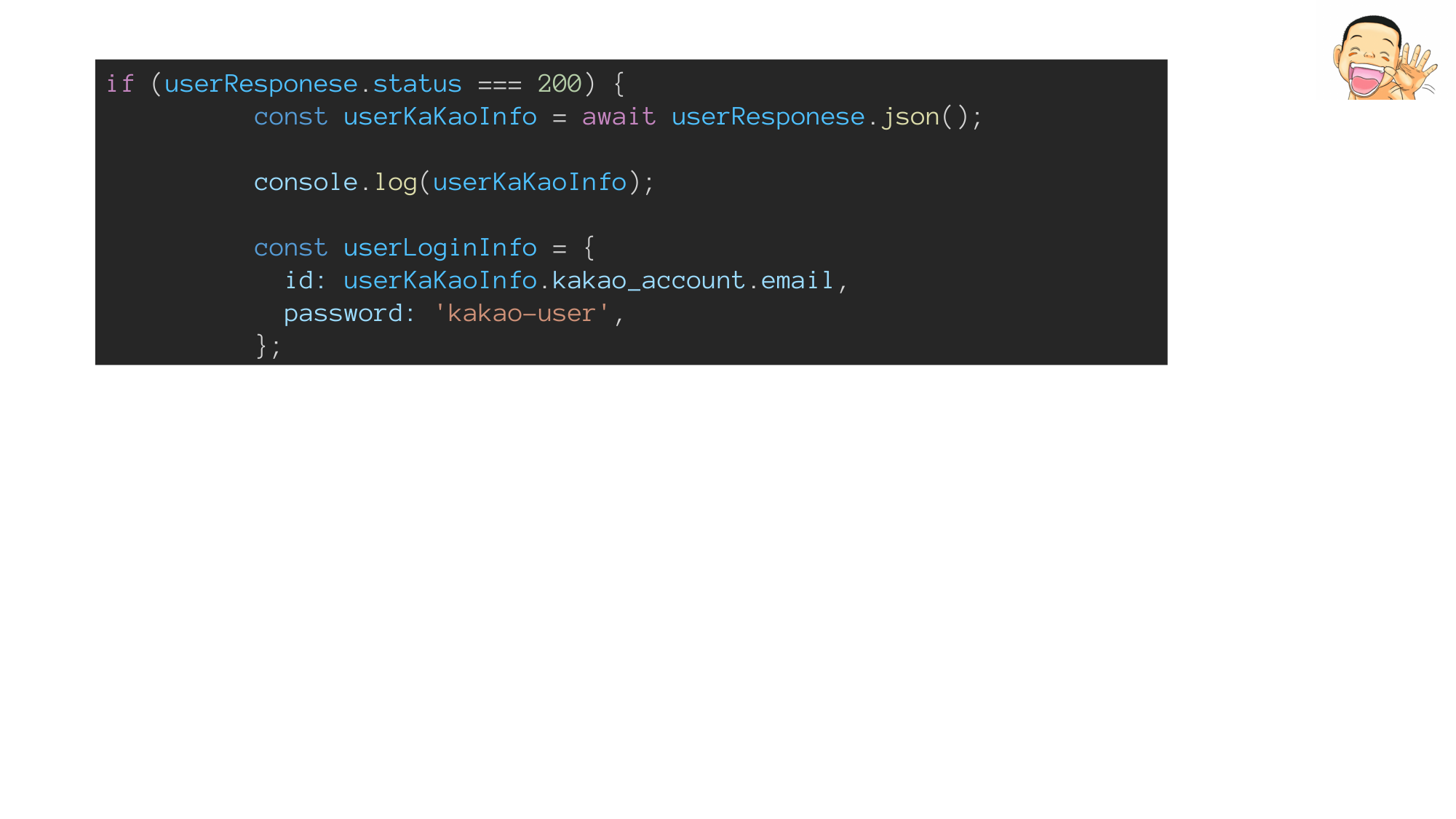

if (userResponese.status === 200) {
          const userKaKaoInfo = await userResponese.json();
          console.log(userKaKaoInfo);
          const userLoginInfo = {
            id: userKaKaoInfo.kakao_account.email,
            password: 'kakao-user',
          };